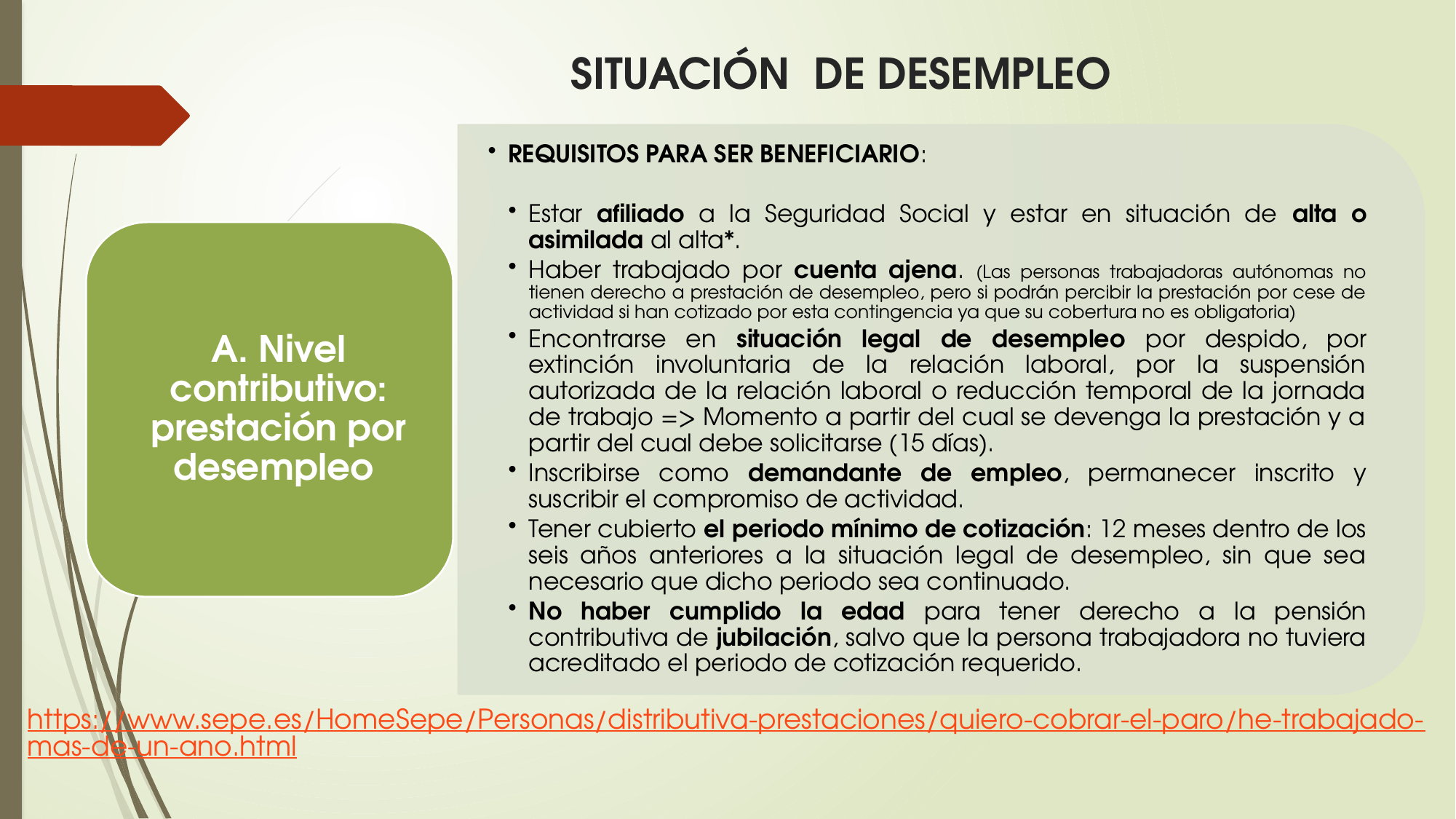

SITUACIÓN  DE DESEMPLEO
REQUISITOS PARA SER BENEFICIARIO:

Estar afiliado a la Seguridad Social y estar en situación de alta o asimilada al alta*.
Haber trabajado por cuenta ajena. (Las personas trabajadoras autónomas no tienen derecho a prestación de desempleo, pero si podrán percibir la prestación por cese de actividad si han cotizado por esta contingencia ya que su cobertura no es obligatoria)
Encontrarse en situación legal de desempleo por despido, por extinción involuntaria de la relación laboral, por la suspensión autorizada de la relación laboral o reducción temporal de la jornada de trabajo => Momento a partir del cual se devenga la prestación y a partir del cual debe solicitarse (15 días).
Inscribirse como demandante de empleo, permanecer inscrito y suscribir el compromiso de actividad.
Tener cubierto el periodo mínimo de cotización: 12 meses dentro de los seis años anteriores a la situación legal de desempleo, sin que sea necesario que dicho periodo sea continuado.
No haber cumplido la edad para tener derecho a la pensión contributiva de jubilación, salvo que la persona trabajadora no tuviera acreditado el periodo de cotización requerido.
A. Nivel contributivo: prestación por desempleo
https://www.sepe.es/HomeSepe/Personas/distributiva-prestaciones/quiero-cobrar-el-paro/he-trabajado-mas-de-un-ano.html